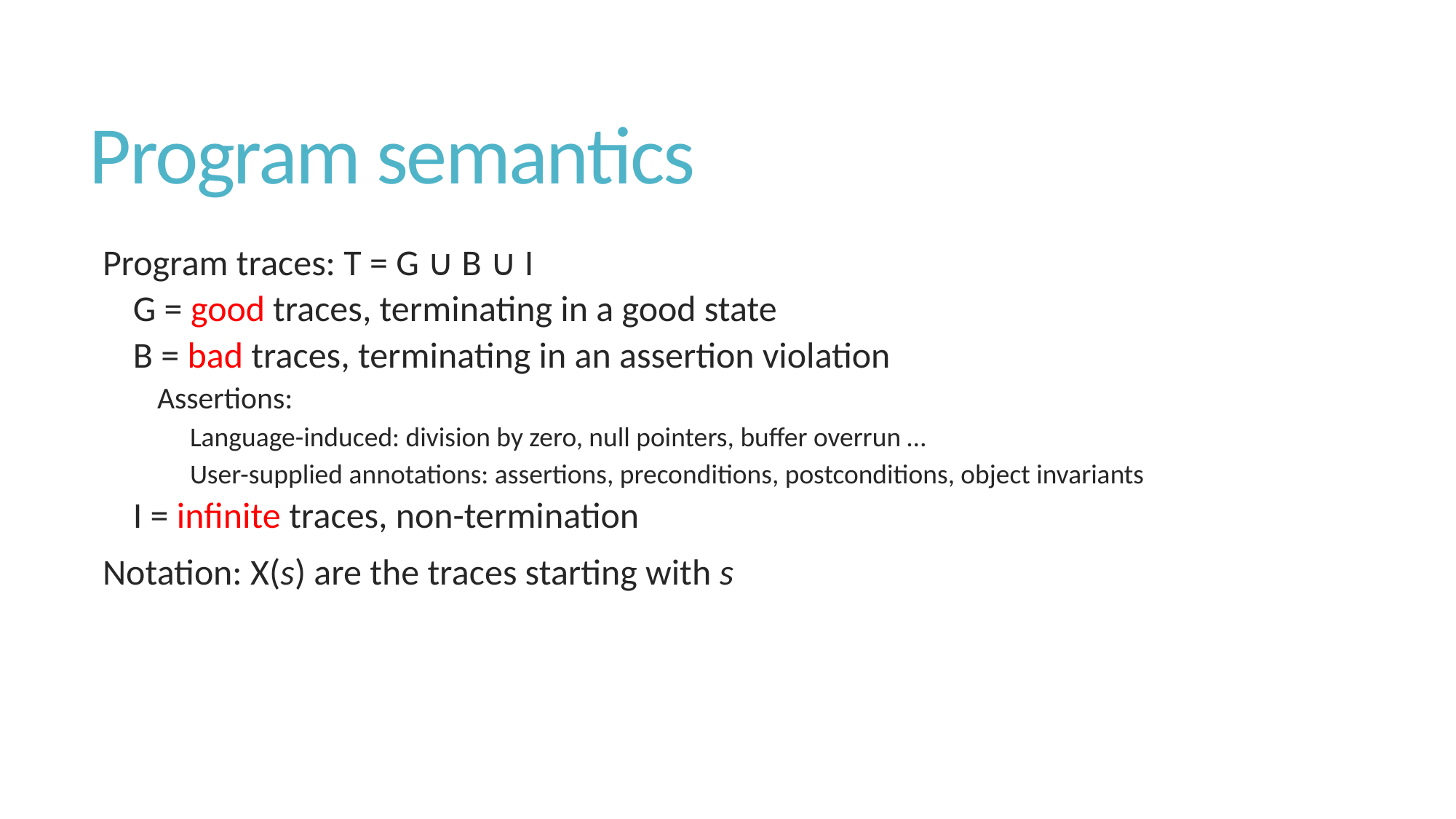

# Program semantics
Program traces: T = G ∪ B ∪ I
G = good traces, terminating in a good state
B = bad traces, terminating in an assertion violation
Assertions:
Language-induced: division by zero, null pointers, buffer overrun …
User-supplied annotations: assertions, preconditions, postconditions, object invariants
I = infinite traces, non-termination
Notation: X(s) are the traces starting with s